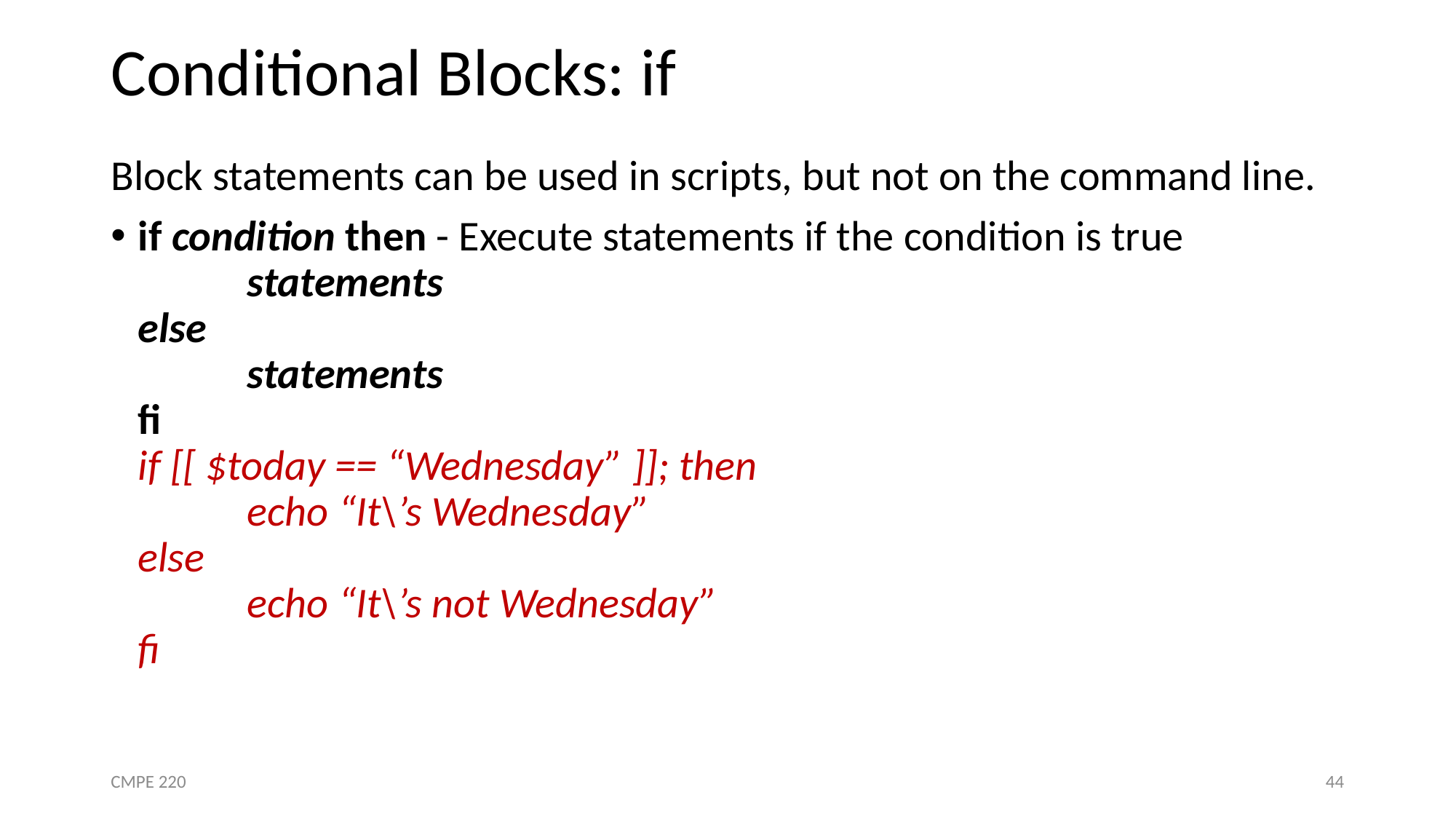

# Conditional Blocks: if
Block statements can be used in scripts, but not on the command line.
if condition then - Execute statements if the condition is true
	statements
else
	statements
fi
if [[ $today == “Wednesday” ]]; then
	echo “It\’s Wednesday”
else
	echo “It\’s not Wednesday”
fi
CMPE 220
44